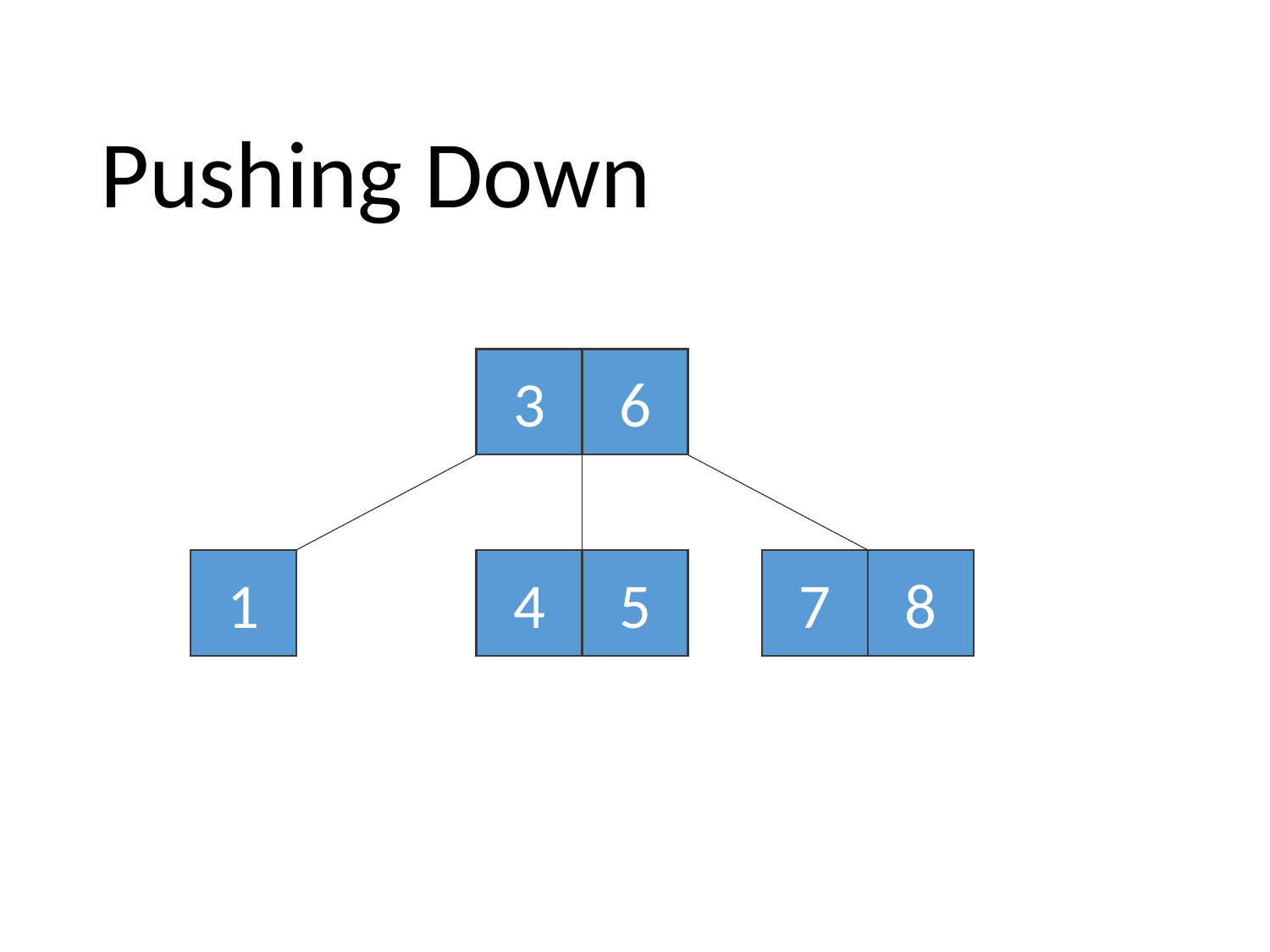

# Pushing Down
3
6
1
4
5
7
8